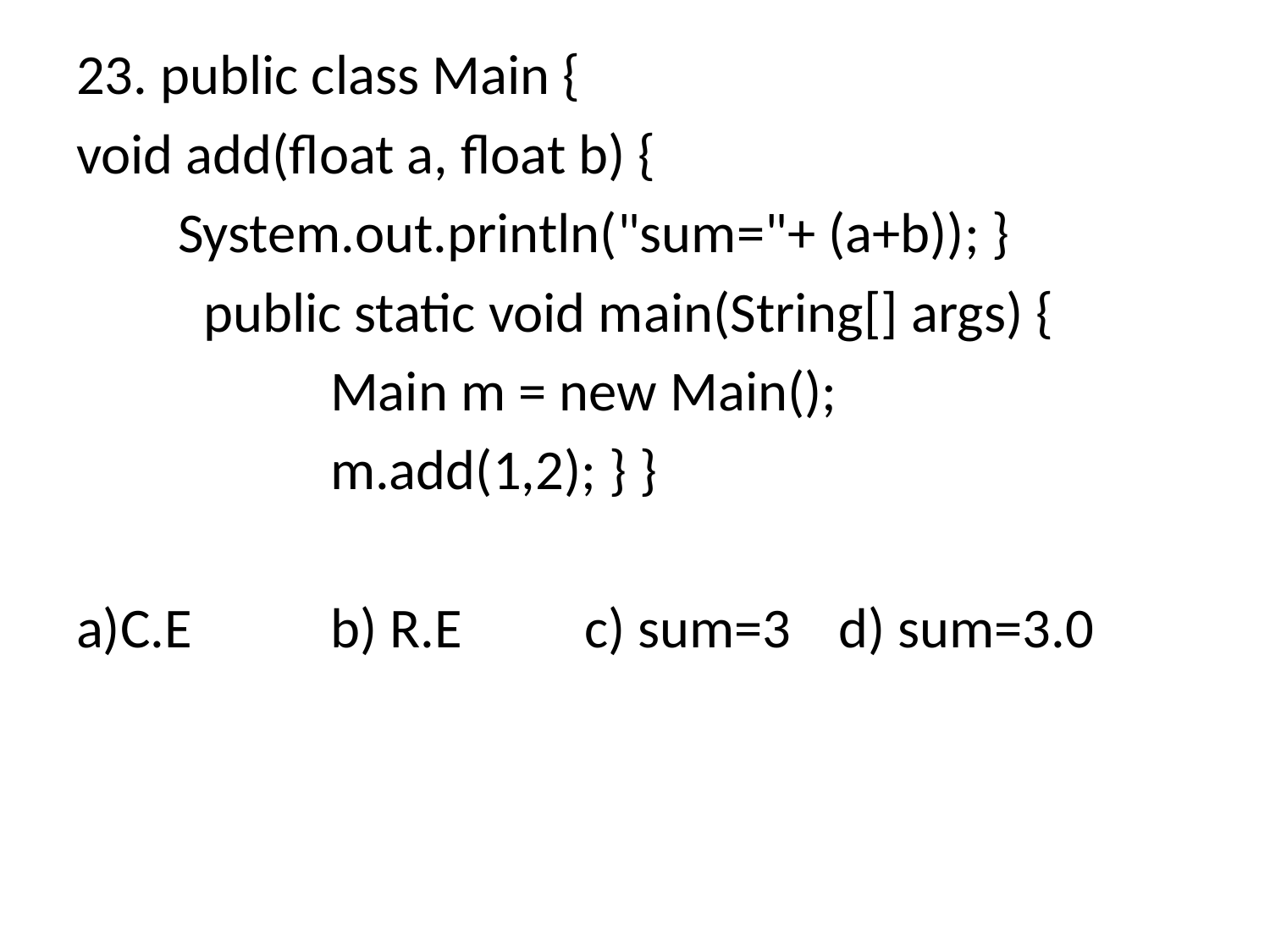

23. public class Main {
void add(float a, float b) {
        System.out.println("sum="+ (a+b)); }
	public static void main(String[] args) {
		Main m = new Main();
		m.add(1,2); } }

a)C.E		b) R.E	c) sum=3	d) sum=3.0